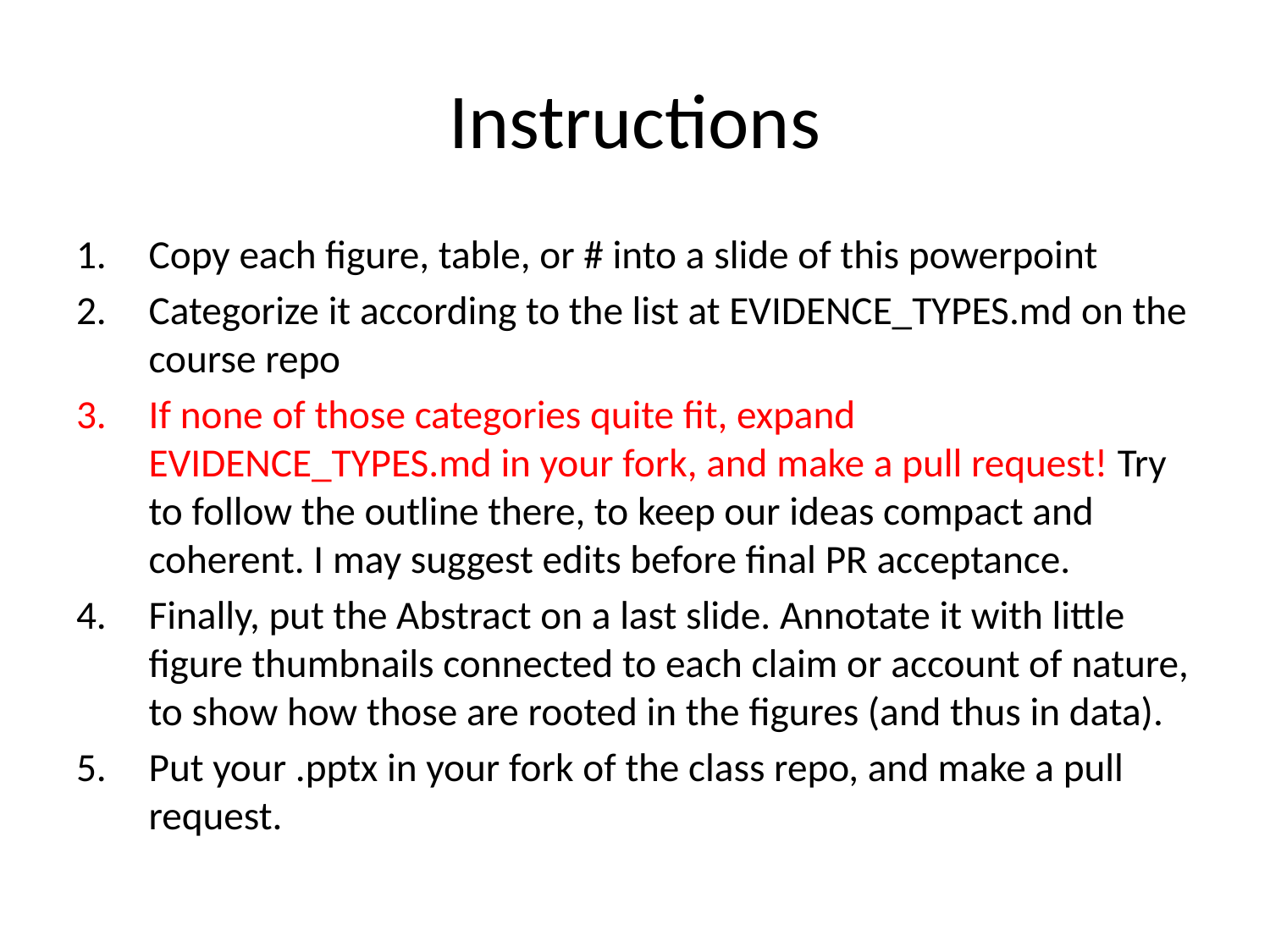

# Instructions
Copy each figure, table, or # into a slide of this powerpoint
Categorize it according to the list at EVIDENCE_TYPES.md on the course repo
If none of those categories quite fit, expand EVIDENCE_TYPES.md in your fork, and make a pull request! Try to follow the outline there, to keep our ideas compact and coherent. I may suggest edits before final PR acceptance.
Finally, put the Abstract on a last slide. Annotate it with little figure thumbnails connected to each claim or account of nature, to show how those are rooted in the figures (and thus in data).
Put your .pptx in your fork of the class repo, and make a pull request.